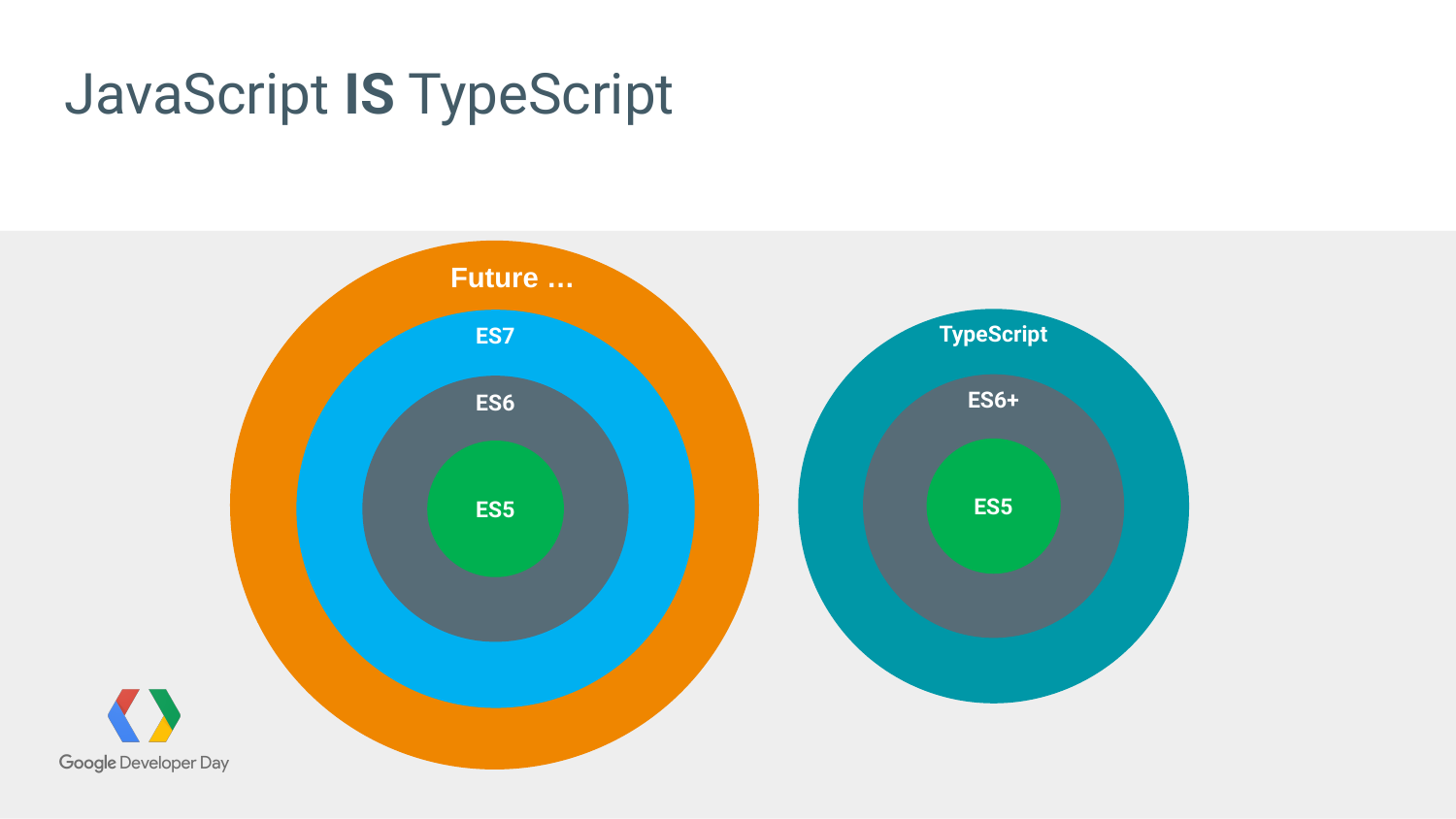

# JavaScript IS TypeScript

Future …

ES7

ES6

ES5

TypeScript

ES6+

ES5